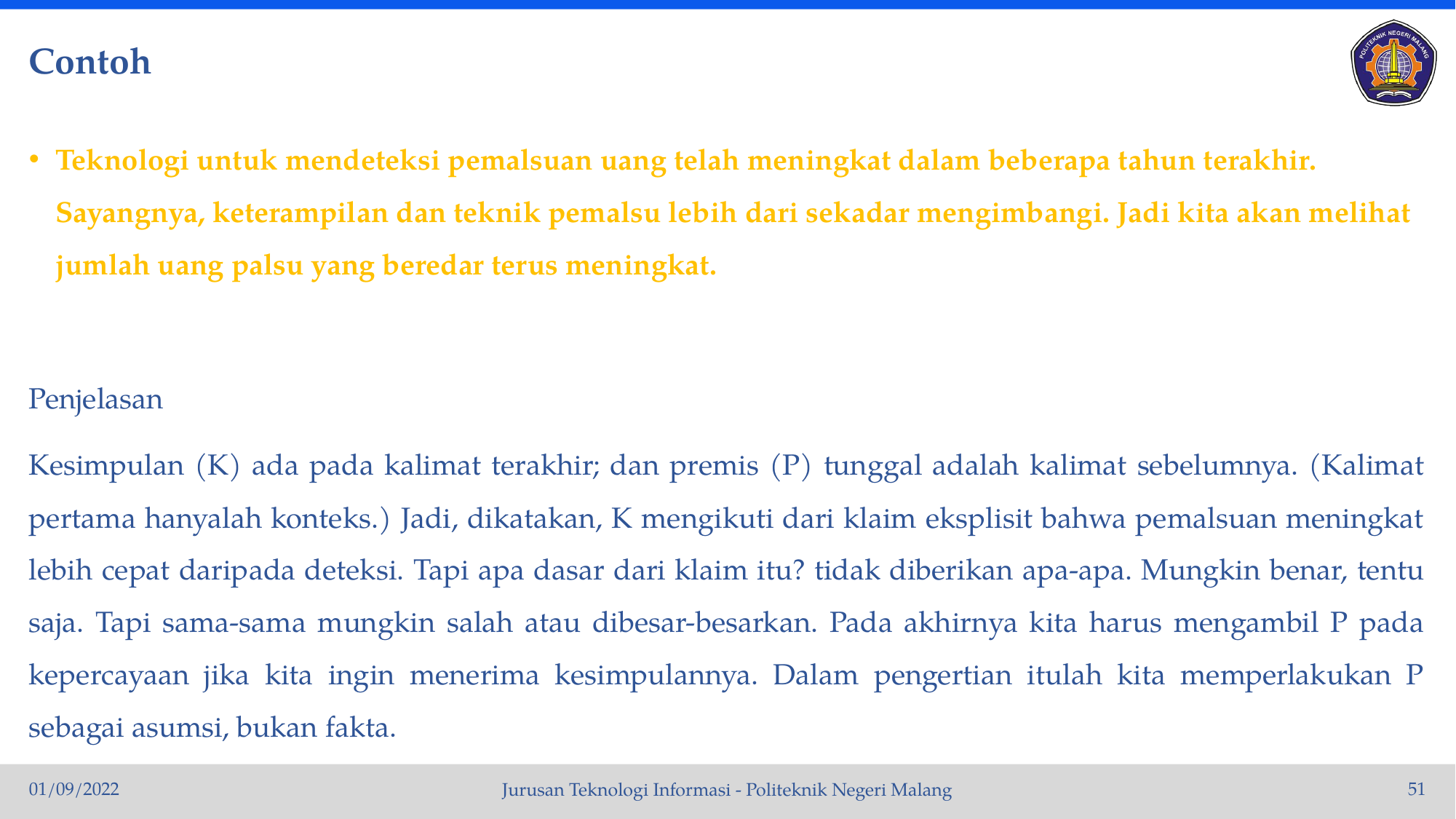

# Contoh
Teknologi untuk mendeteksi pemalsuan uang telah meningkat dalam beberapa tahun terakhir. Sayangnya, keterampilan dan teknik pemalsu lebih dari sekadar mengimbangi. Jadi kita akan melihat jumlah uang palsu yang beredar terus meningkat.

Penjelasan
Kesimpulan (K) ada pada kalimat terakhir; dan premis (P) tunggal adalah kalimat sebelumnya. (Kalimat pertama hanyalah konteks.) Jadi, dikatakan, K mengikuti dari klaim eksplisit bahwa pemalsuan meningkat lebih cepat daripada deteksi. Tapi apa dasar dari klaim itu? tidak diberikan apa-apa. Mungkin benar, tentu saja. Tapi sama-sama mungkin salah atau dibesar-besarkan. Pada akhirnya kita harus mengambil P pada kepercayaan jika kita ingin menerima kesimpulannya. Dalam pengertian itulah kita memperlakukan P sebagai asumsi, bukan fakta.
01/09/2022
51
Jurusan Teknologi Informasi - Politeknik Negeri Malang